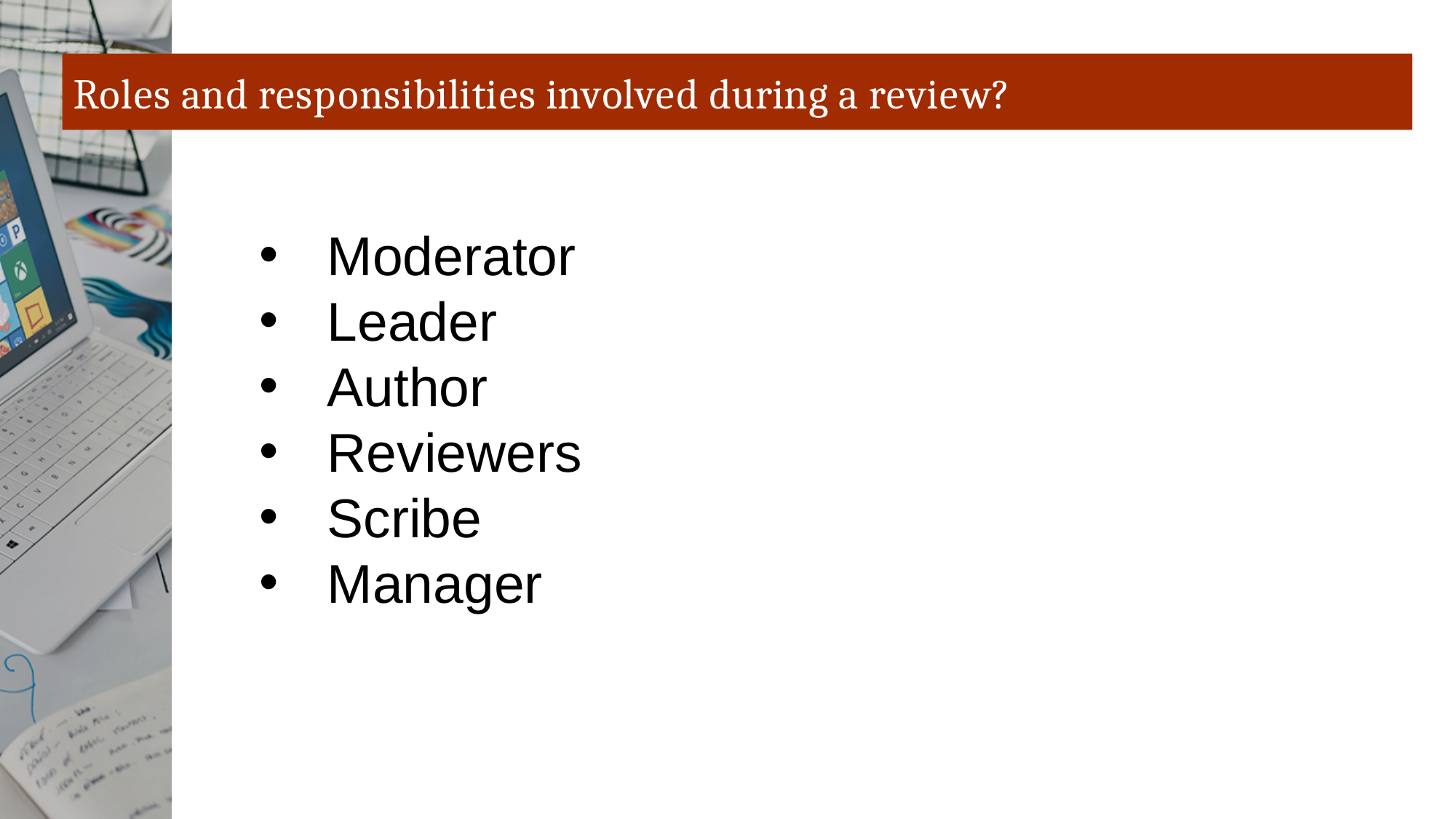

# Roles and responsibilities involved during a review?
Moderator
Leader
Author
Reviewers
Scribe
Manager